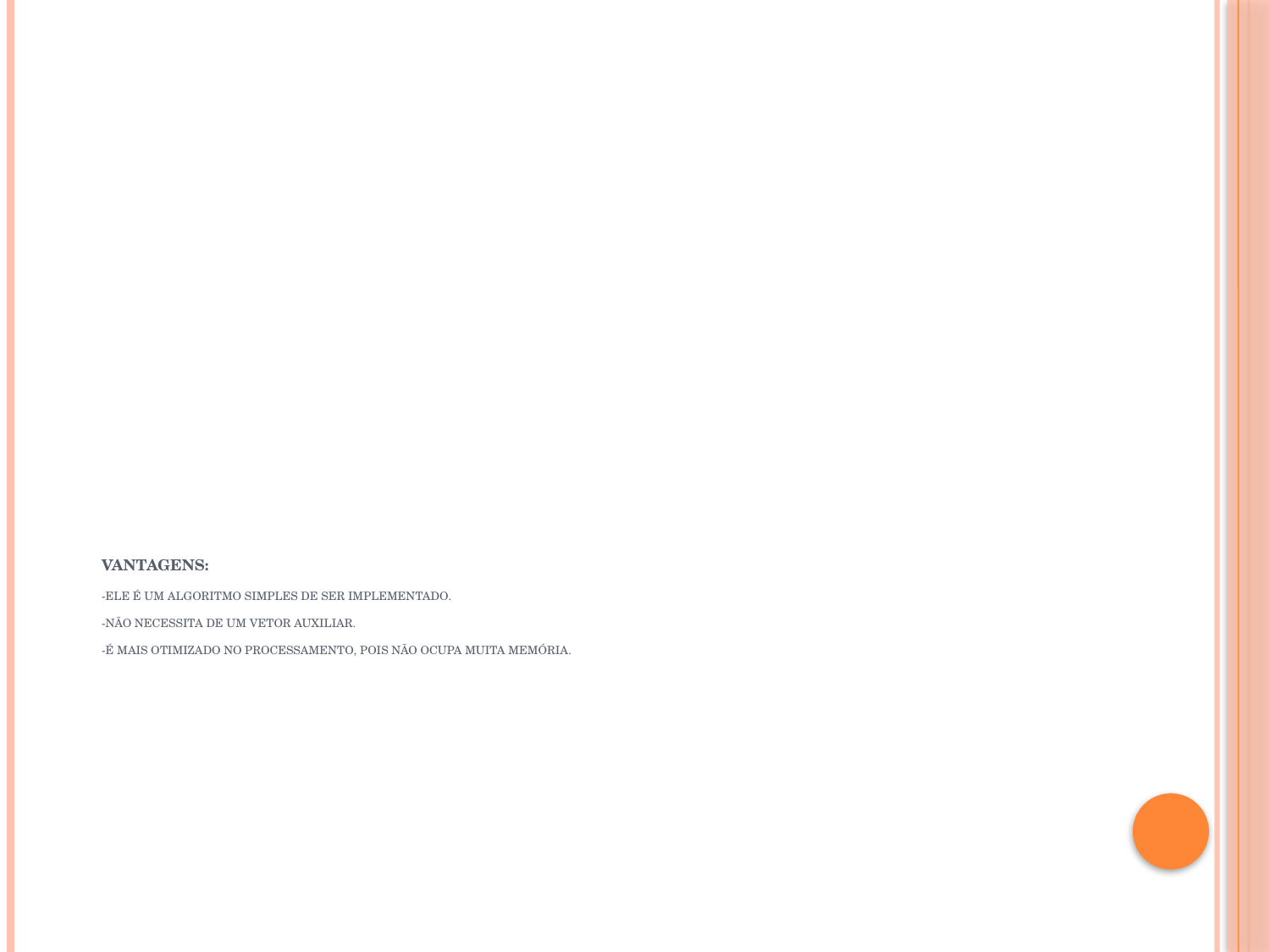

# Vantagens: -Ele é um algoritmo simples de ser implementado. -Não necessita de um vetor auxiliar. -É mais otimizado no processamento, pois não ocupa muita memória.